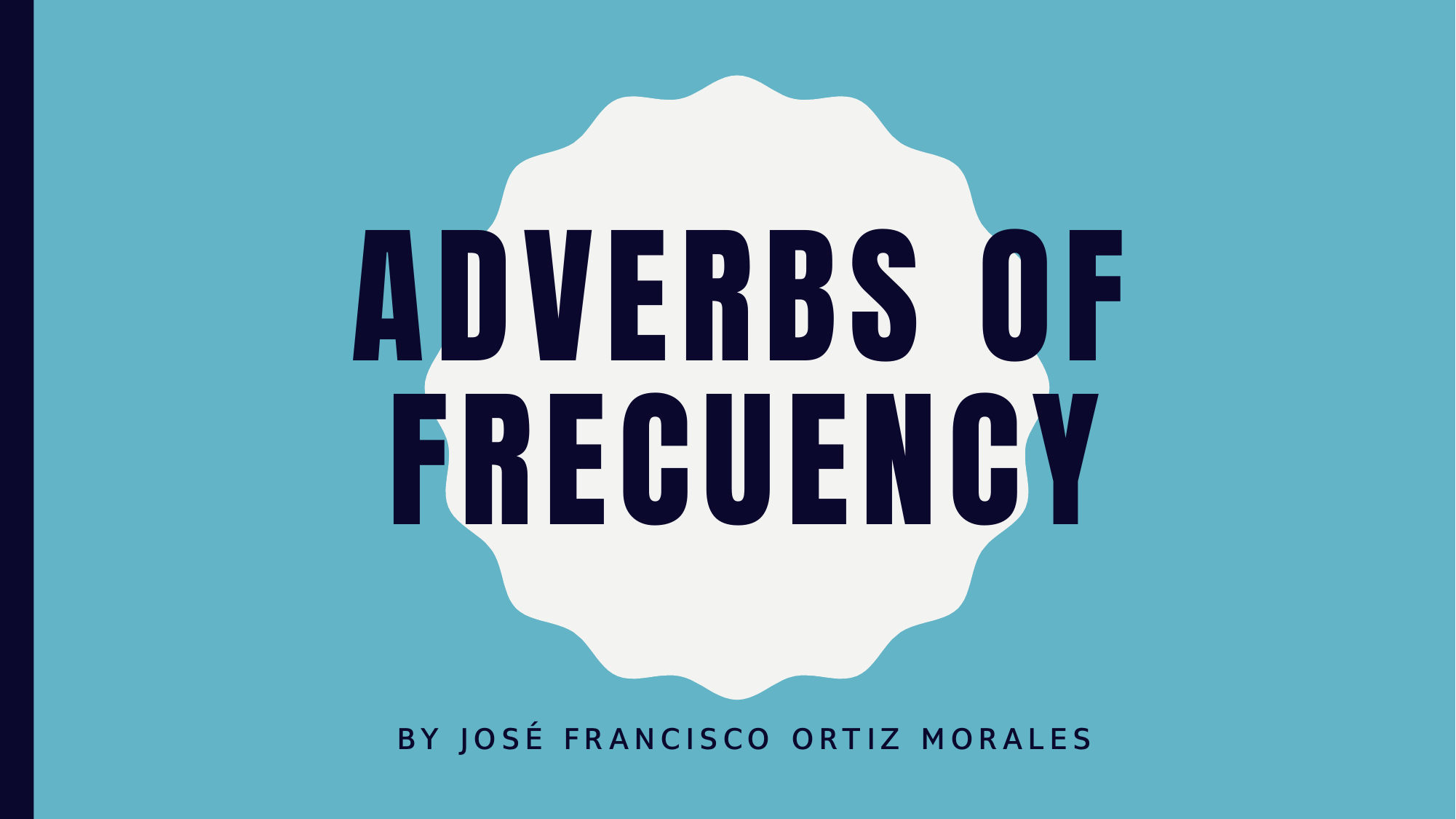

# Adverbs of frecuency
By José Francisco Ortiz Morales